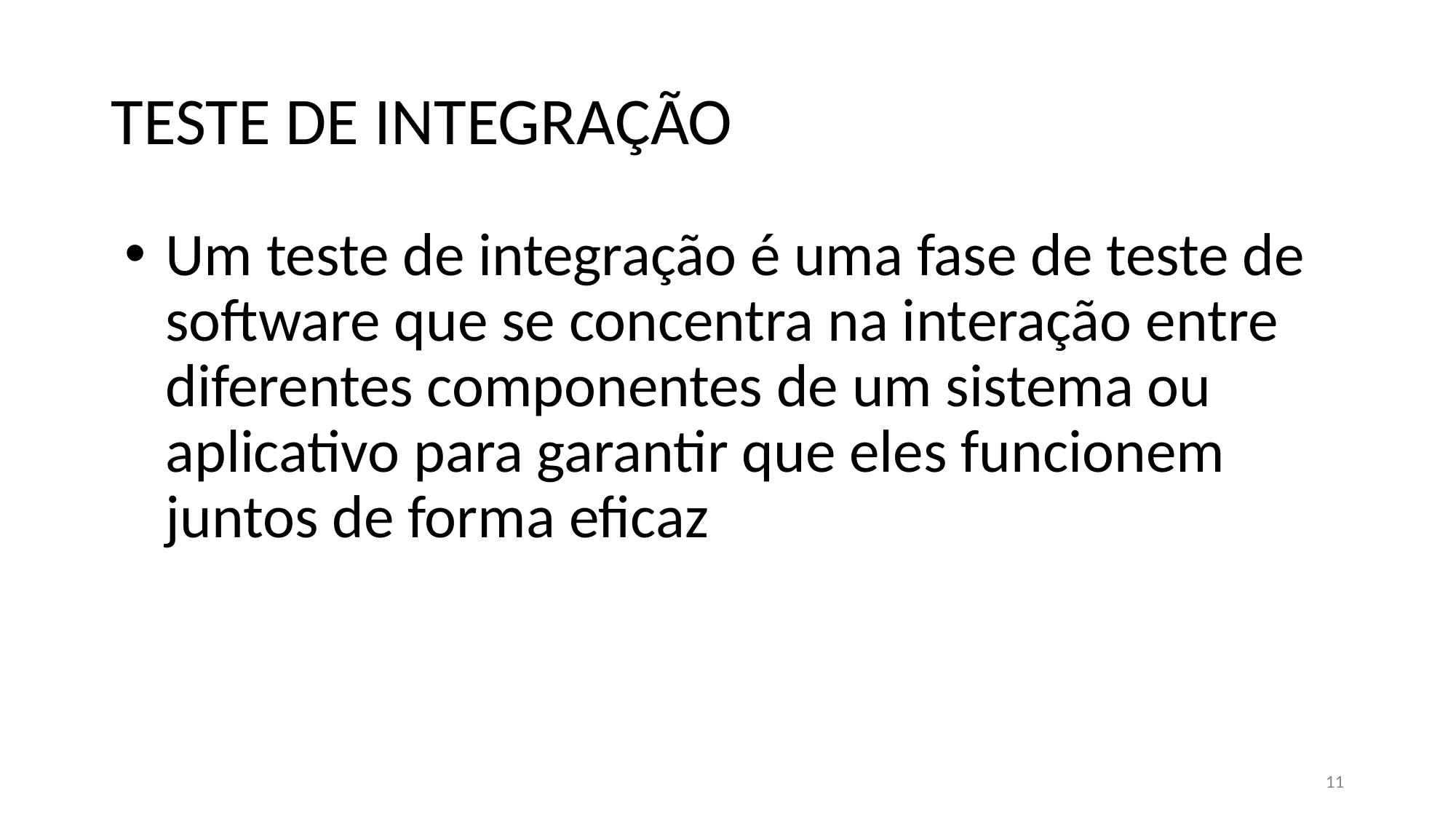

# TESTE DE INTEGRAÇÃO
Um teste de integração é uma fase de teste de software que se concentra na interação entre diferentes componentes de um sistema ou aplicativo para garantir que eles funcionem juntos de forma eficaz
11